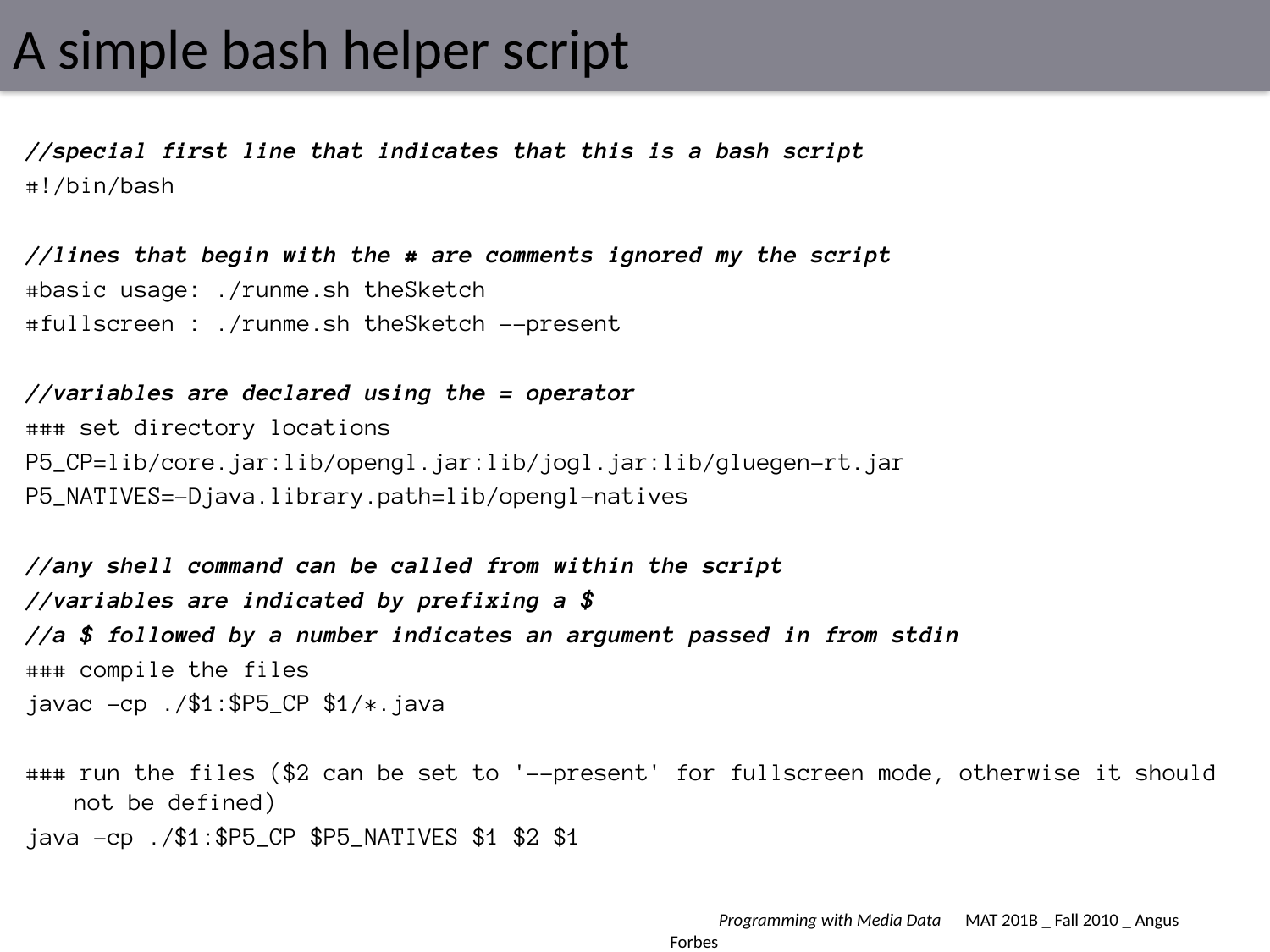

# A simple bash helper script

//special first line that indicates that this is a bash script
#!/bin/bash

//lines that begin with the # are comments ignored my the script
#basic usage: ./runme.sh theSketch
#fullscreen : ./runme.sh theSketch --present

//variables are declared using the = operator
### set directory locations
P5_CP=lib/core.jar:lib/opengl.jar:lib/jogl.jar:lib/gluegen-rt.jar
P5_NATIVES=-Djava.library.path=lib/opengl-natives

//any shell command can be called from within the script
//variables are indicated by prefixing a $
//a $ followed by a number indicates an argument passed in from stdin
### compile the files
javac -cp ./$1:$P5_CP $1/*.java

### run the files ($2 can be set to '--present' for fullscreen mode, otherwise it should not be defined)
java -cp ./$1:$P5_CP $P5_NATIVES $1 $2 $1